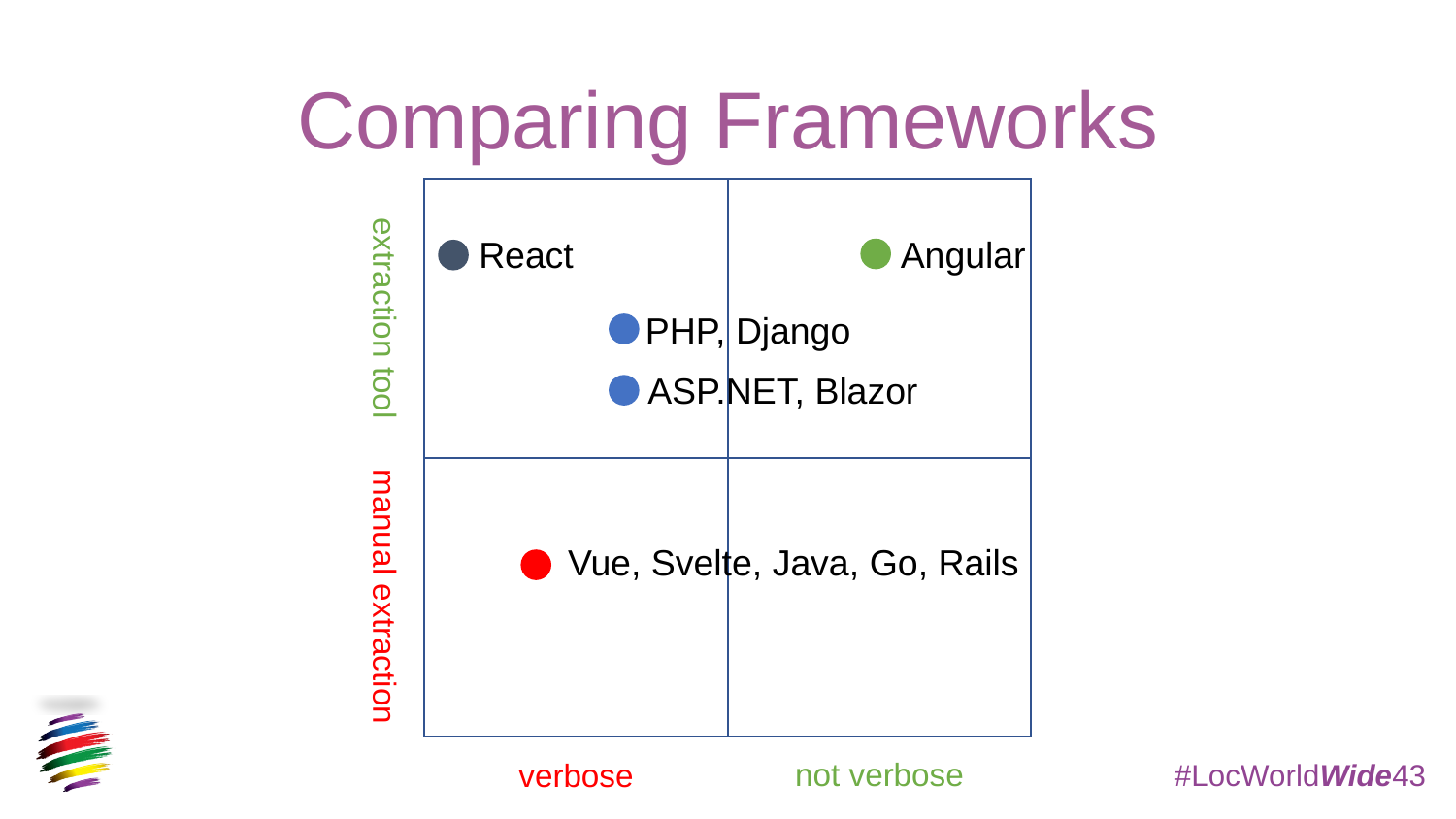

# Comparing Frameworks

React
Angular

extraction tool
PHP, Django

ASP.NET, Blazor

Vue, Svelte, Java, Go, Rails

manual extraction
not verbose
verbose